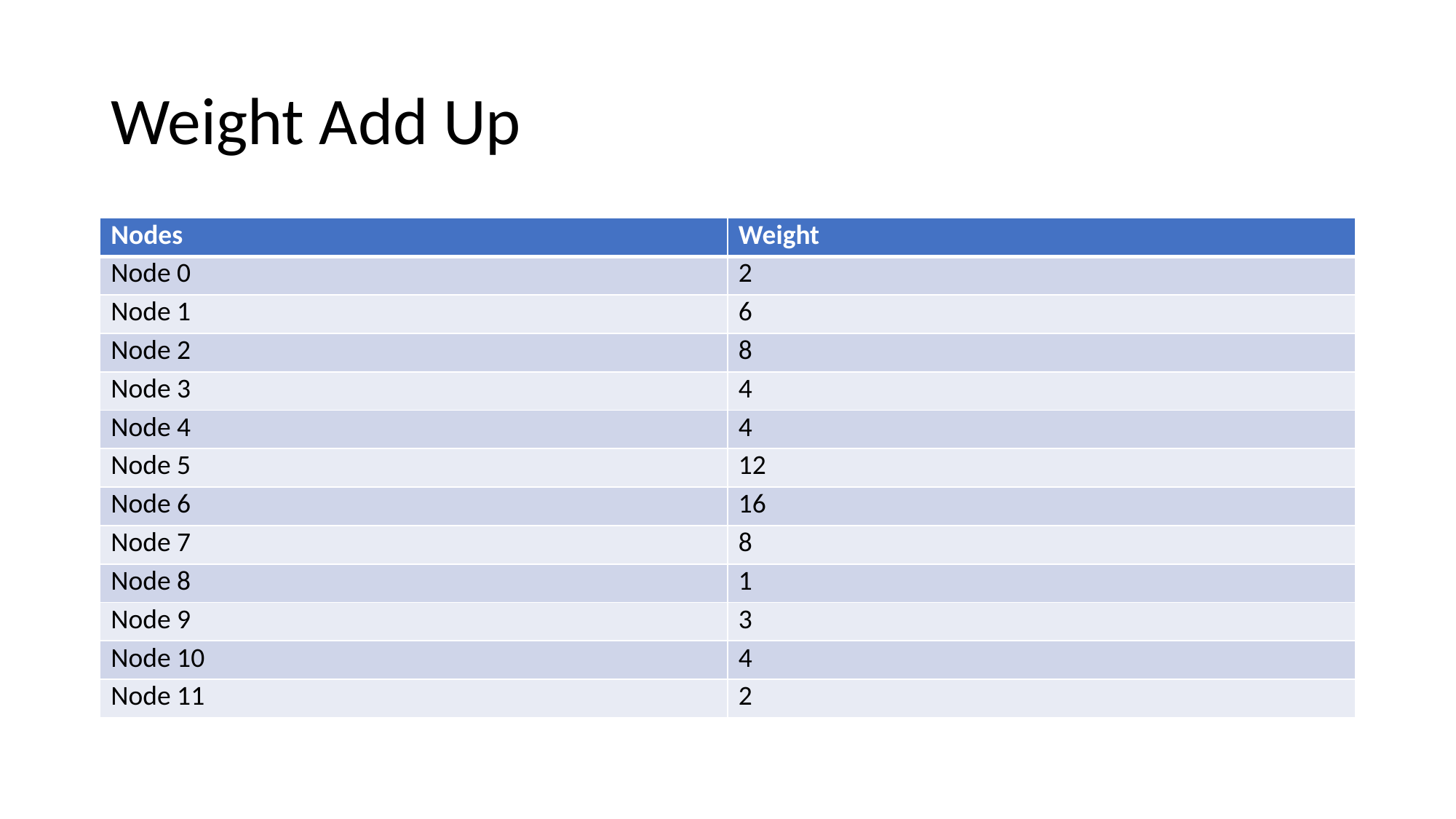

# Weight Add Up
| Nodes | Weight |
| --- | --- |
| Node 0 | 2 |
| Node 1 | 6 |
| Node 2 | 8 |
| Node 3 | 4 |
| Node 4 | 4 |
| Node 5 | 12 |
| Node 6 | 16 |
| Node 7 | 8 |
| Node 8 | 1 |
| Node 9 | 3 |
| Node 10 | 4 |
| Node 11 | 2 |